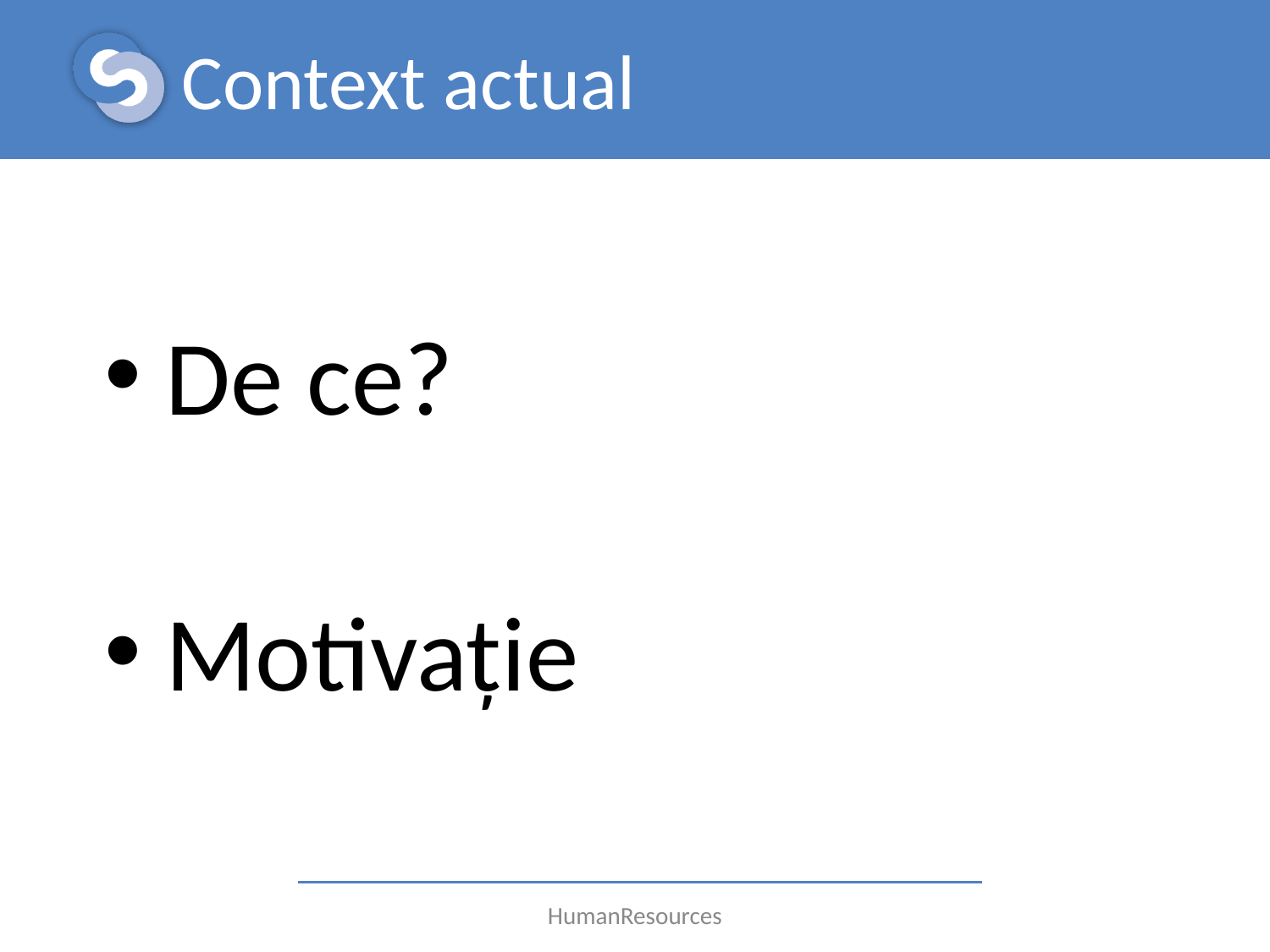

# Context actual
 De ce?

 Motivație
HumanResources